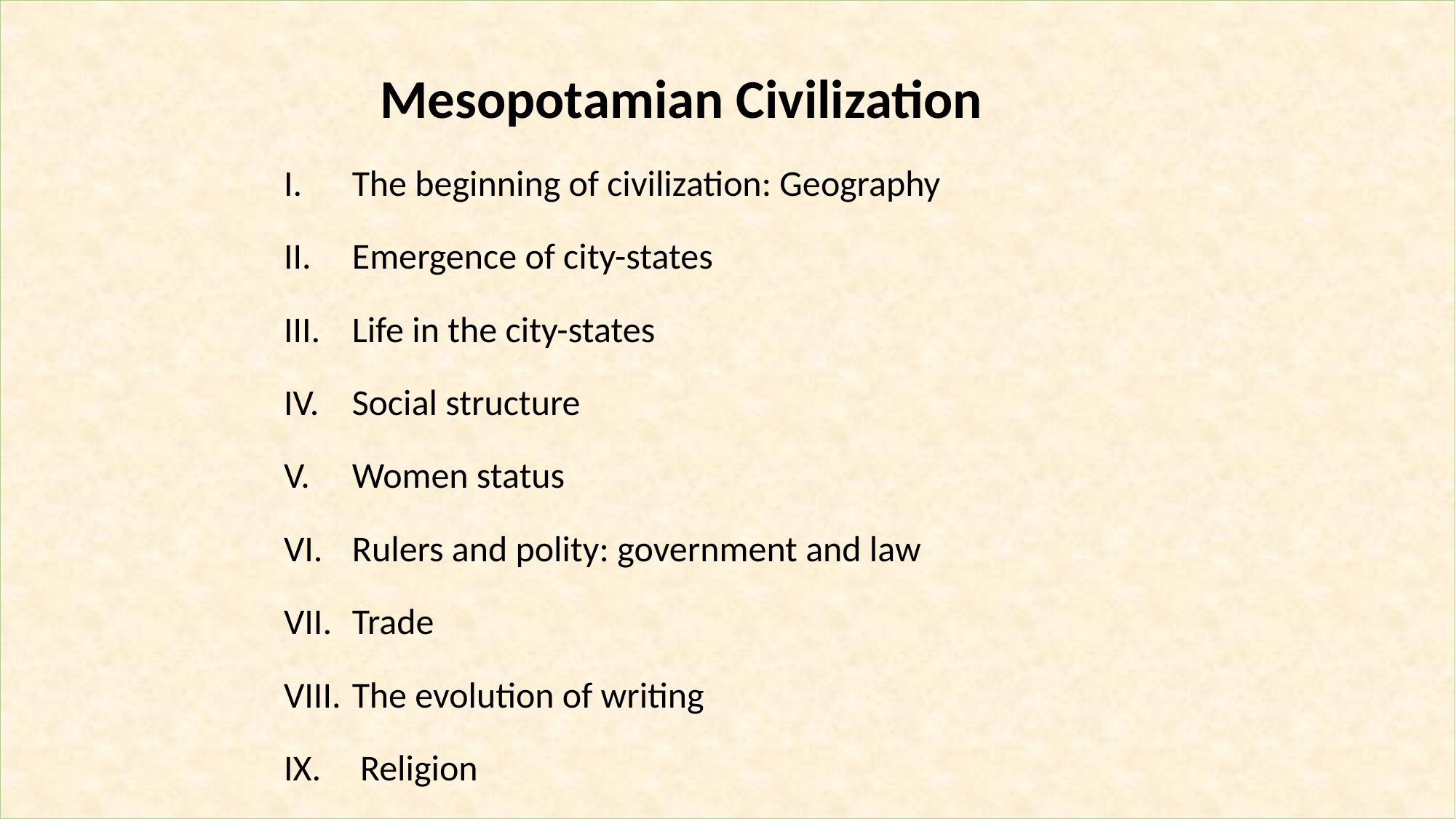

Mesopotamian Civilization
The beginning of civilization: Geography
Emergence of city-states
Life in the city-states
Social structure
Women status
Rulers and polity: government and law
Trade
The evolution of writing
 Religion